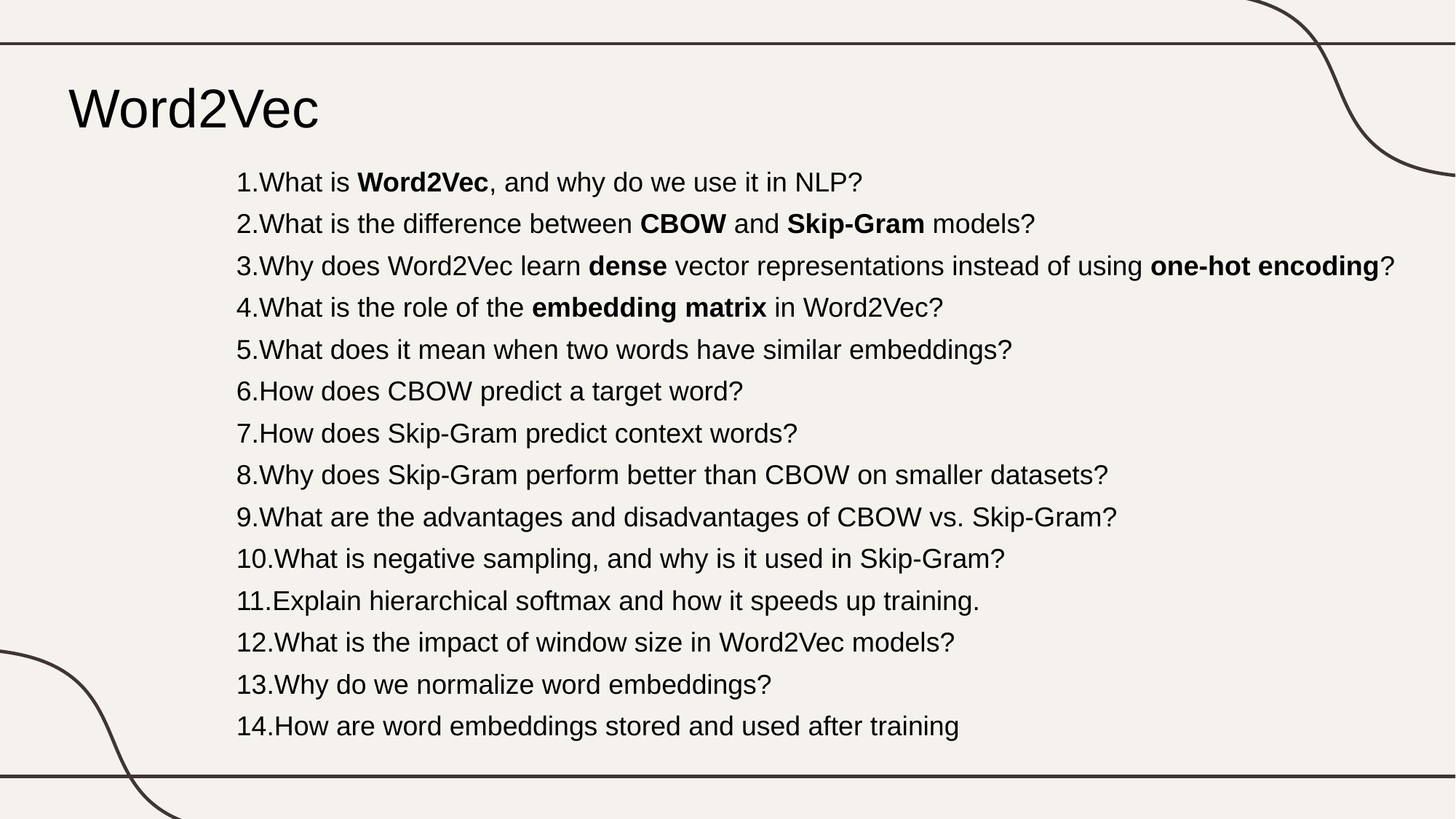

Word2Vec
What is Word2Vec, and why do we use it in NLP?
What is the difference between CBOW and Skip-Gram models?
Why does Word2Vec learn dense vector representations instead of using one-hot encoding?
What is the role of the embedding matrix in Word2Vec?
What does it mean when two words have similar embeddings?
How does CBOW predict a target word?
How does Skip-Gram predict context words?
Why does Skip-Gram perform better than CBOW on smaller datasets?
What are the advantages and disadvantages of CBOW vs. Skip-Gram?
What is negative sampling, and why is it used in Skip-Gram?
Explain hierarchical softmax and how it speeds up training.
What is the impact of window size in Word2Vec models?
Why do we normalize word embeddings?
How are word embeddings stored and used after training